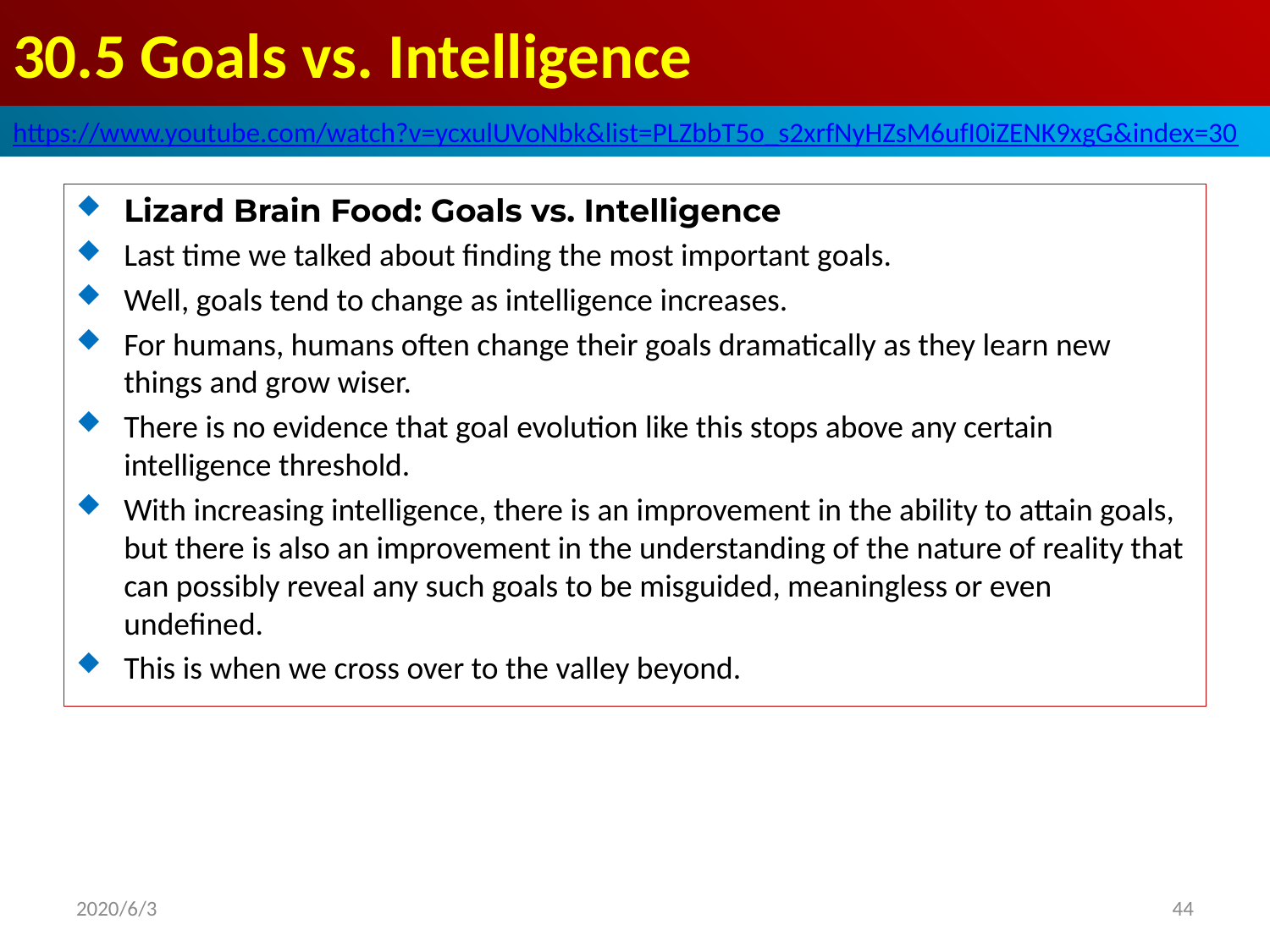

# 30.5 Goals vs. Intelligence
https://www.youtube.com/watch?v=ycxulUVoNbk&list=PLZbbT5o_s2xrfNyHZsM6ufI0iZENK9xgG&index=30
Lizard Brain Food: Goals vs. Intelligence
Last time we talked about finding the most important goals.
Well, goals tend to change as intelligence increases.
For humans, humans often change their goals dramatically as they learn new things and grow wiser.
There is no evidence that goal evolution like this stops above any certain intelligence threshold.
With increasing intelligence, there is an improvement in the ability to attain goals, but there is also an improvement in the understanding of the nature of reality that can possibly reveal any such goals to be misguided, meaningless or even undefined.
This is when we cross over to the valley beyond.
2020/6/3
44